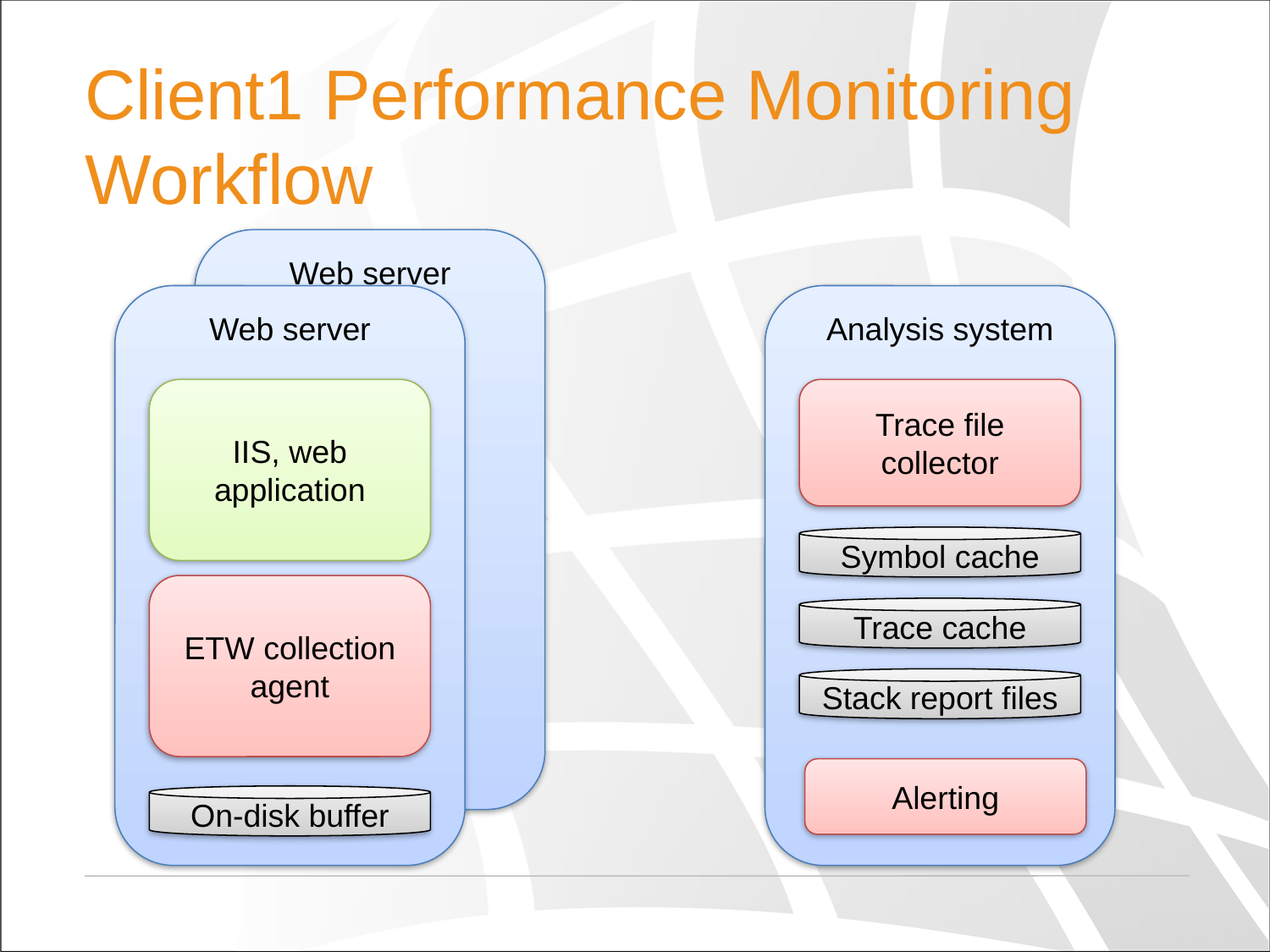

# Client1 Performance Monitoring Workflow
Web server
Web server
Analysis system
IIS, web application
Trace file collector
Symbol cache
ETW collection agent
Trace cache
Stack report files
Alerting
On-disk buffer